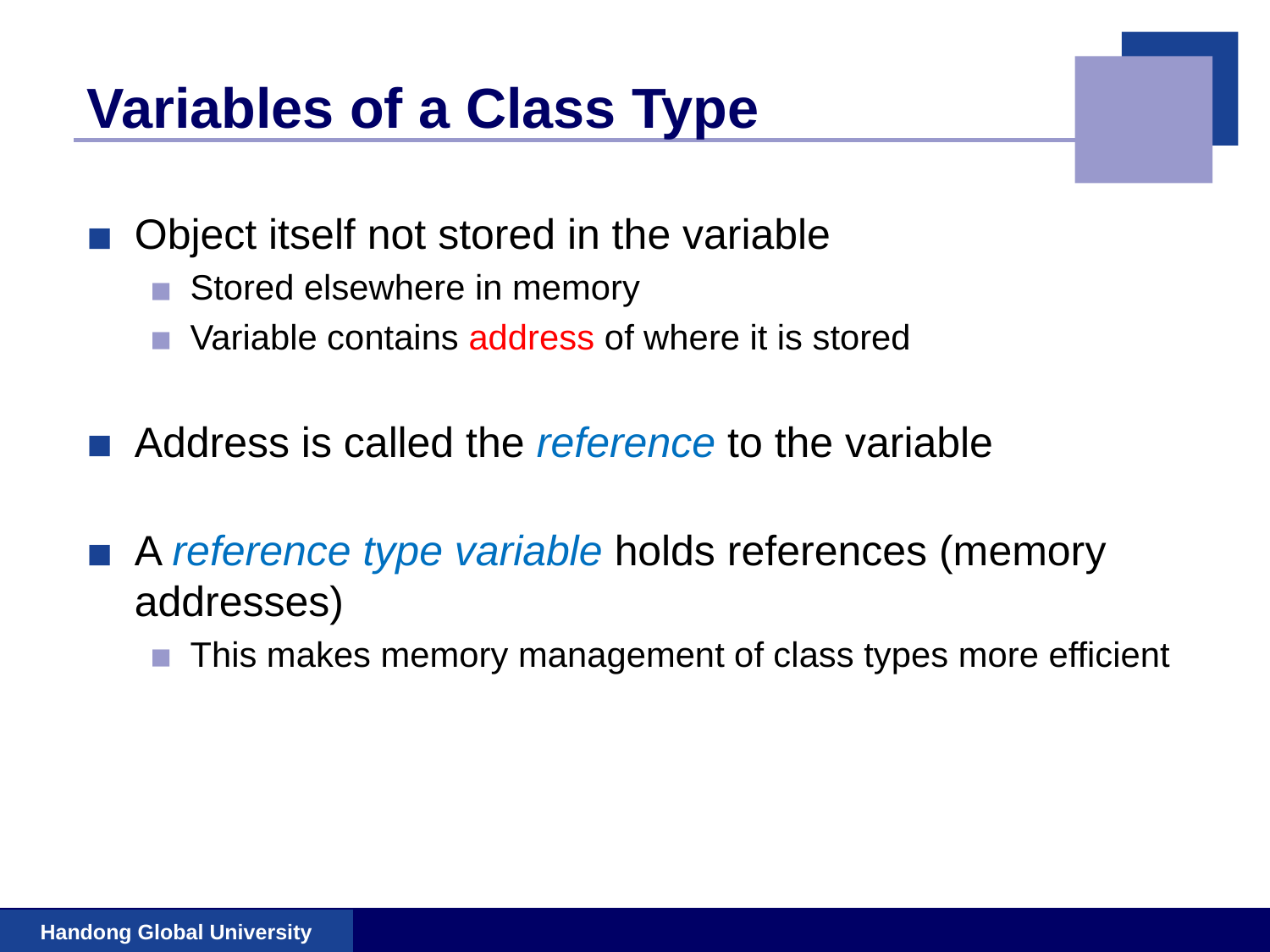

# Variables of a Class Type
Object itself not stored in the variable
Stored elsewhere in memory
Variable contains address of where it is stored

Address is called the reference to the variable

A reference type variable holds references (memory addresses)
This makes memory management of class types more efficient